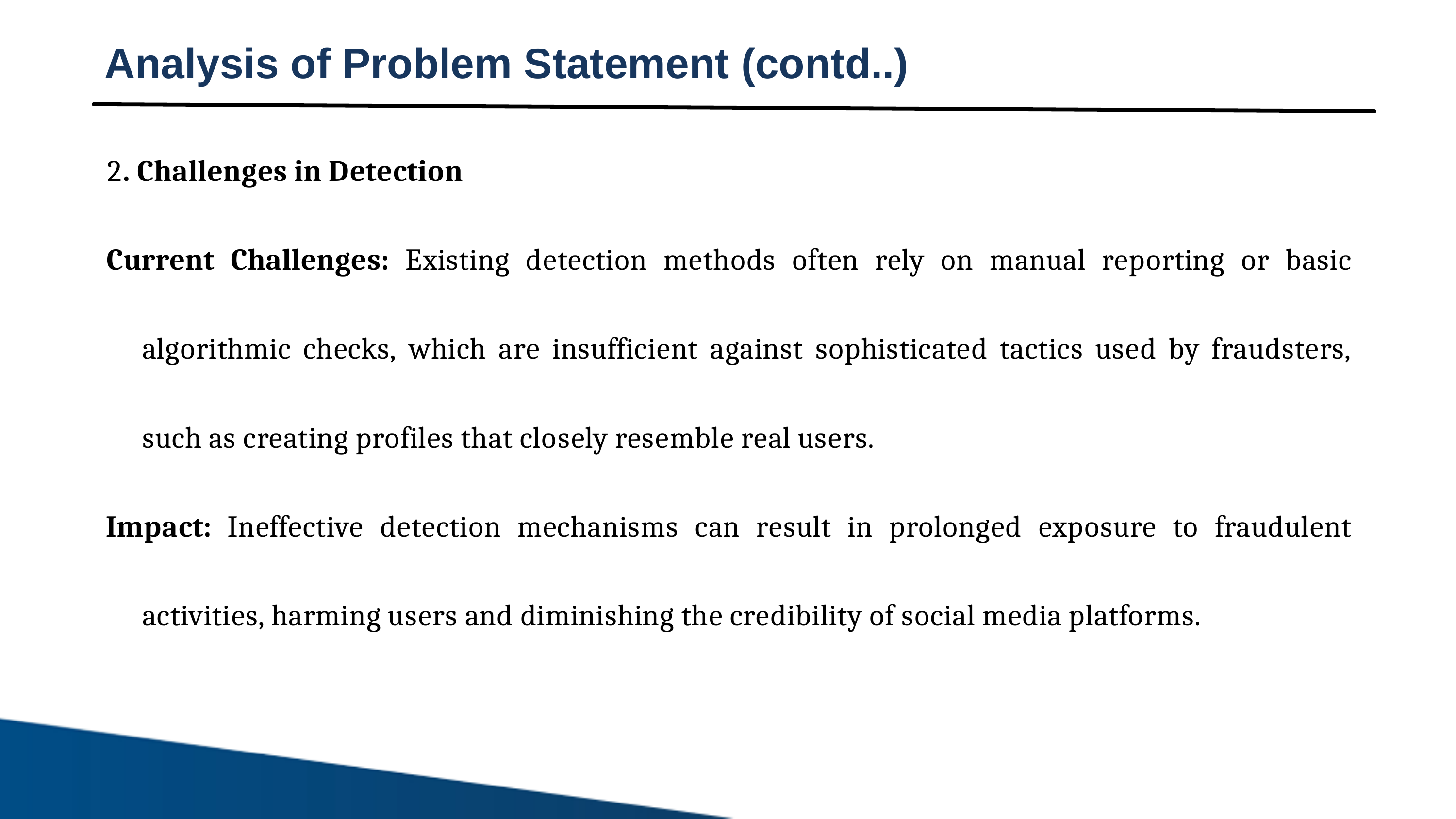

Analysis of Problem Statement (contd..)
2. Challenges in Detection
Current Challenges: Existing detection methods often rely on manual reporting or basic algorithmic checks, which are insufficient against sophisticated tactics used by fraudsters, such as creating profiles that closely resemble real users.
Impact: Ineffective detection mechanisms can result in prolonged exposure to fraudulent activities, harming users and diminishing the credibility of social media platforms.